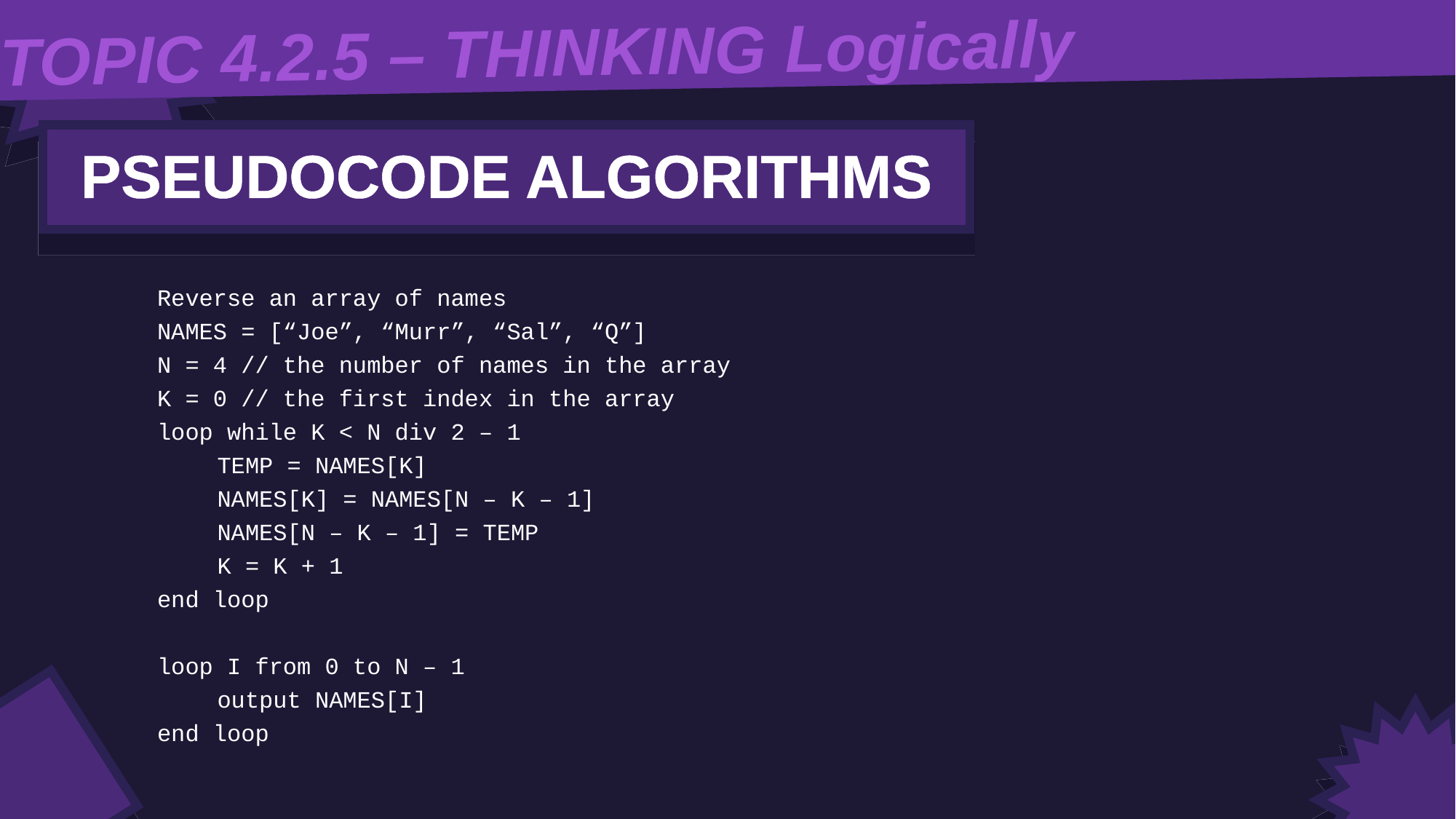

TOPIC 4.2.5 – THINKING Logically

PSEUDOCODE ALGORITHMS
Reverse an array of names
NAMES = [“Joe”, “Murr”, “Sal”, “Q”]
N = 4 // the number of names in the array
K = 0 // the first index in the array
loop while K < N div 2 – 1
	TEMP = NAMES[K]
	NAMES[K] = NAMES[N – K – 1]
	NAMES[N – K – 1] = TEMP
	K = K + 1
end loop

loop I from 0 to N – 1
	output NAMES[I]
end loop